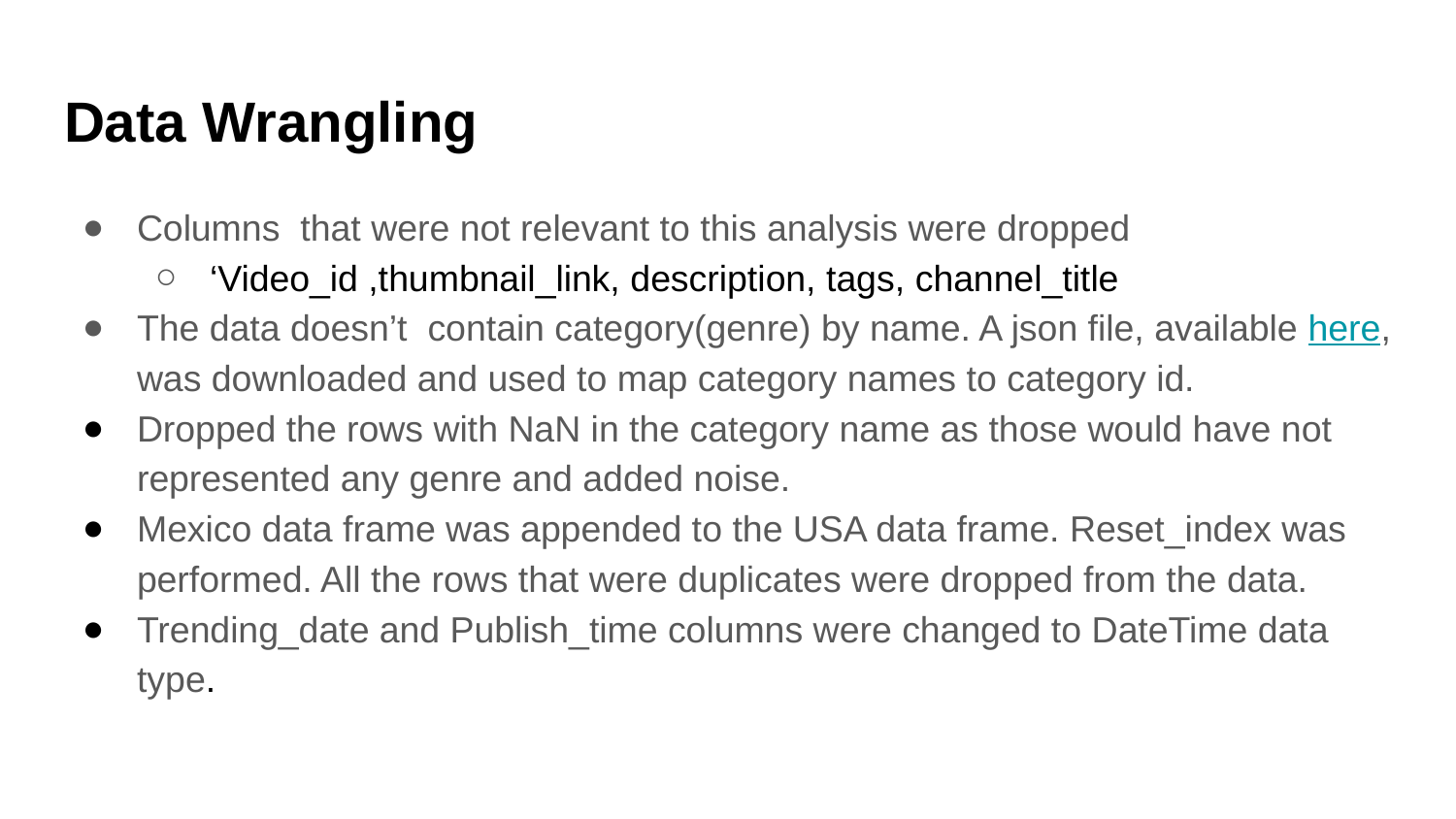

# Data Wrangling
Columns  that were not relevant to this analysis were dropped
‘Video_id ,thumbnail_link, description, tags, channel_title
The data doesn’t  contain category(genre) by name. A json file, available here, was downloaded and used to map category names to category id.
Dropped the rows with NaN in the category name as those would have not represented any genre and added noise.
Mexico data frame was appended to the USA data frame. Reset_index was performed. All the rows that were duplicates were dropped from the data.
Trending_date and Publish_time columns were changed to DateTime data type.